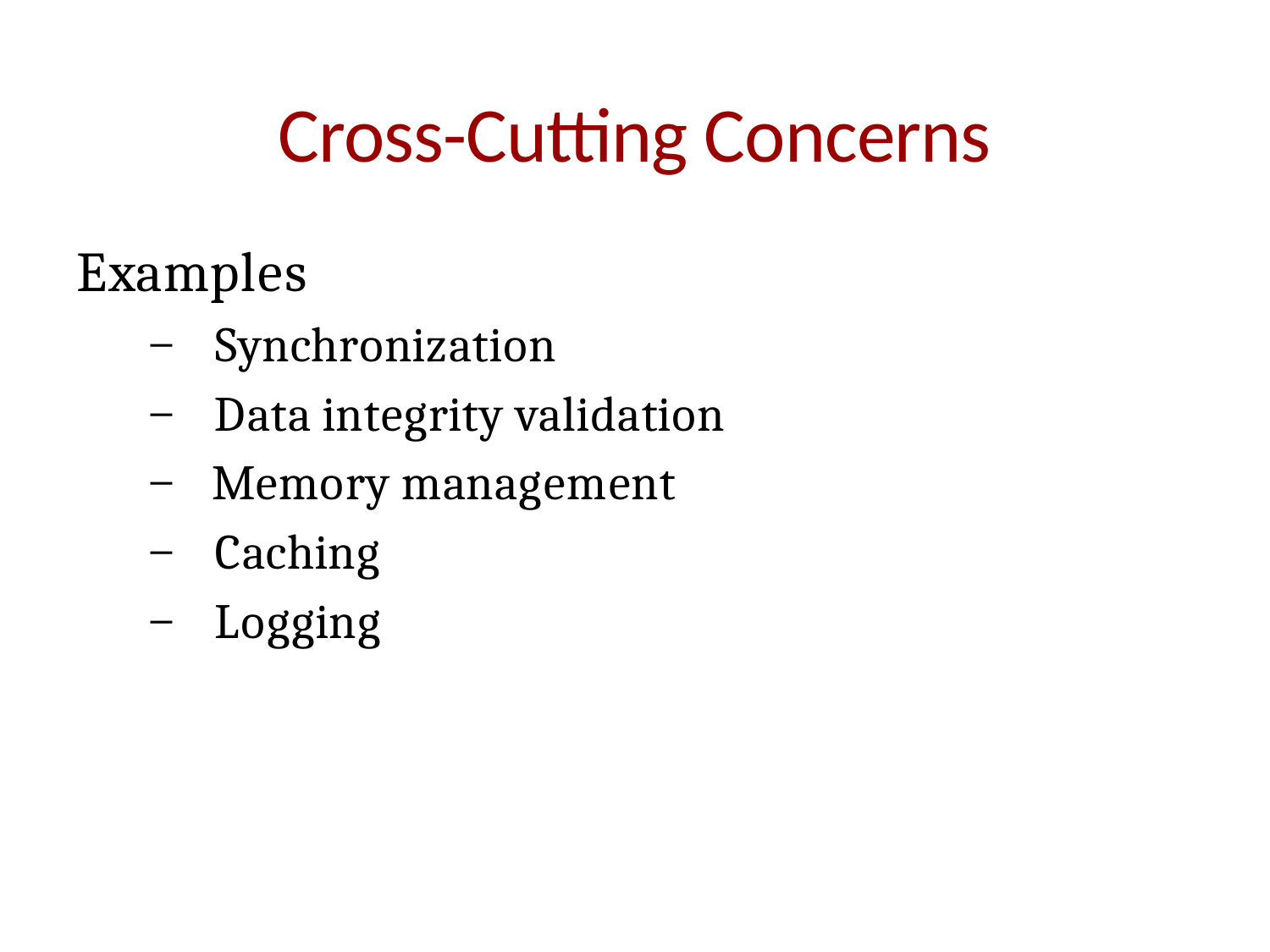

# Cross-Cutting Concerns
Examples
Synchronization
Data integrity validation
Memory management
Caching
Logging